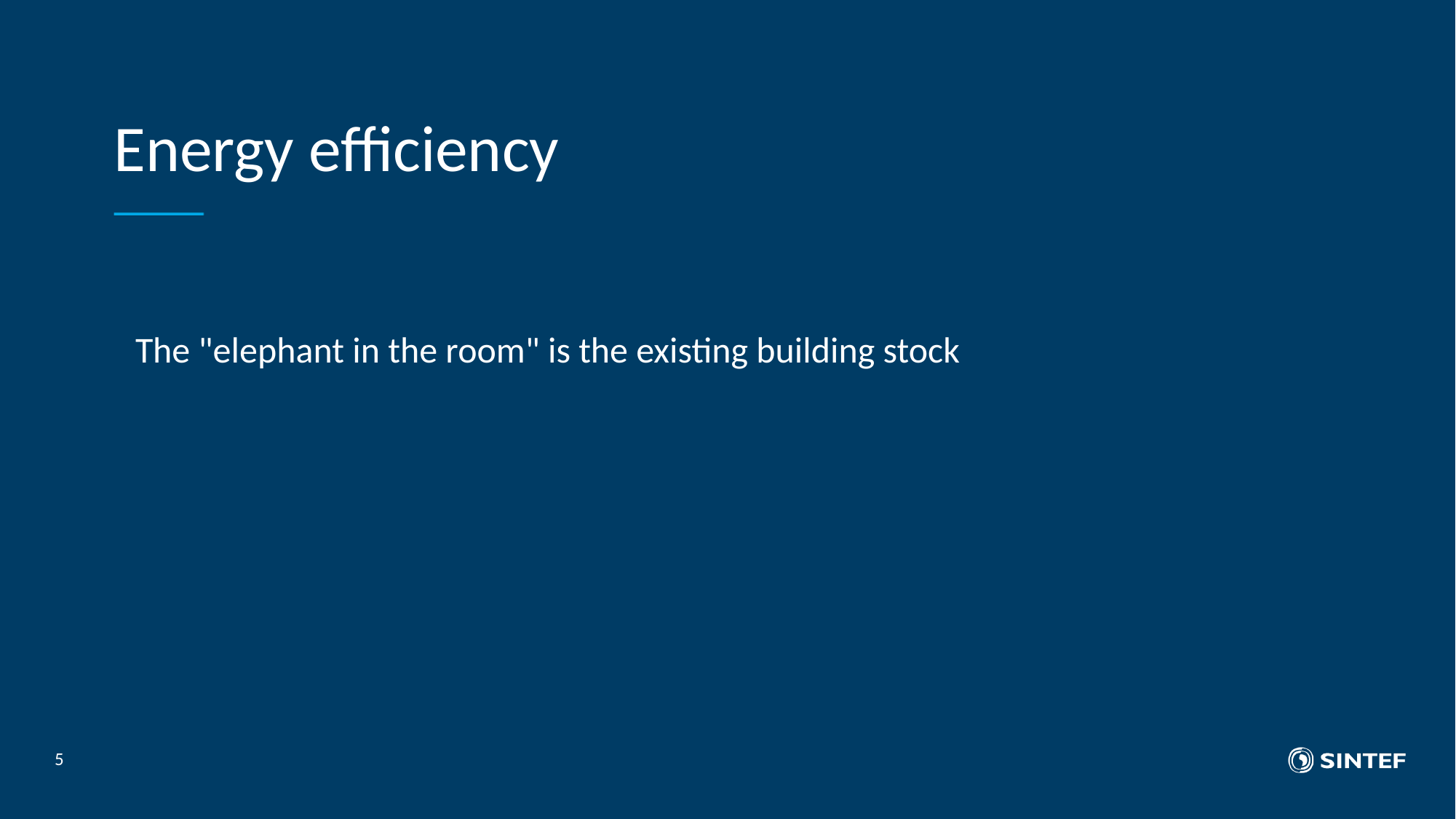

# Energy efficiency
The "elephant in the room" is the existing building stock
5